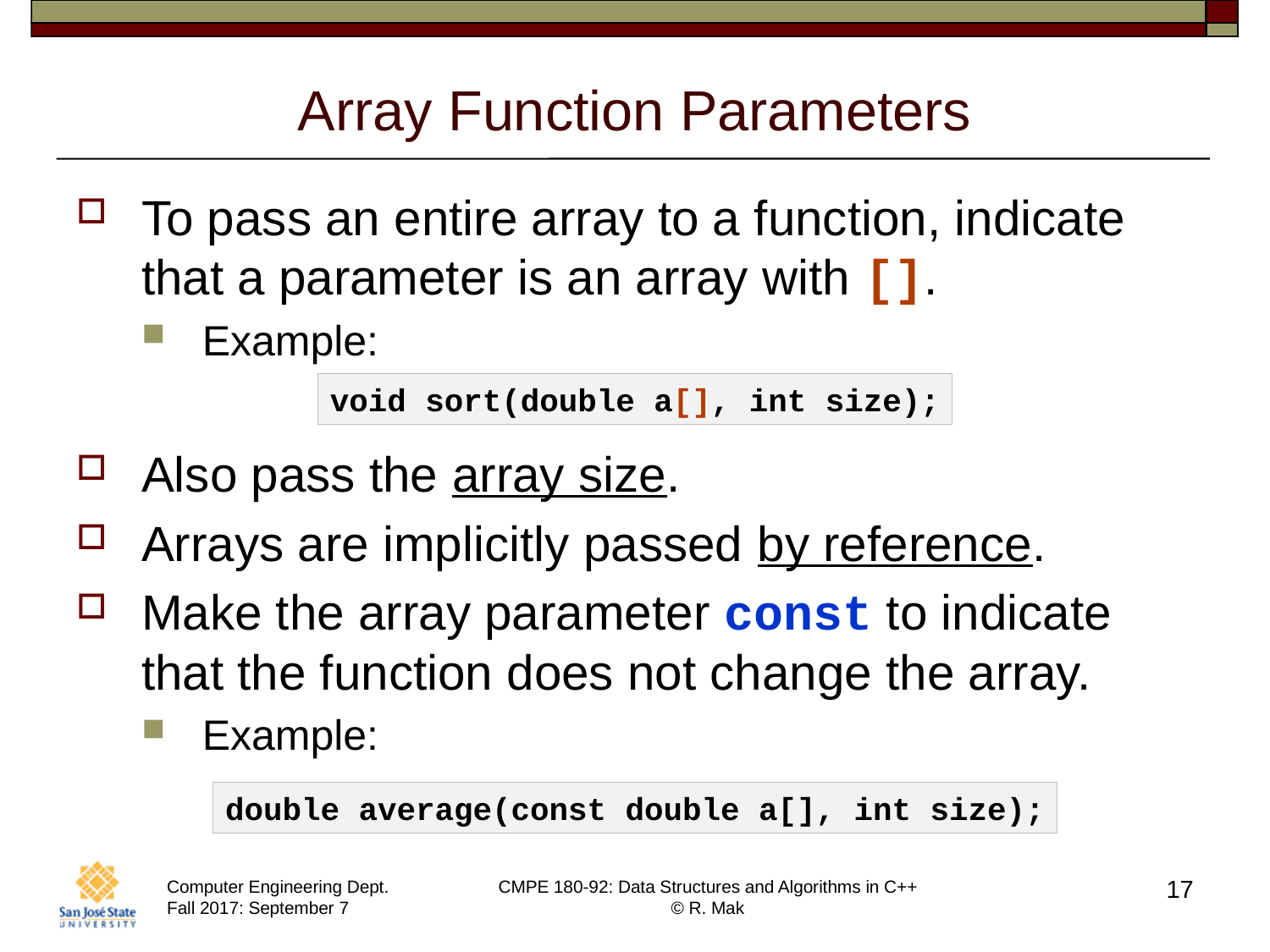

# Array Function Parameters
To pass an entire array to a function, indicate that a parameter is an array with [].
Example:

Also pass the array size.
Arrays are implicitly passed by reference.
Make the array parameter const to indicate that the function does not change the array.
Example:

void sort(double a[], int size);
double average(const double a[], int size);
17